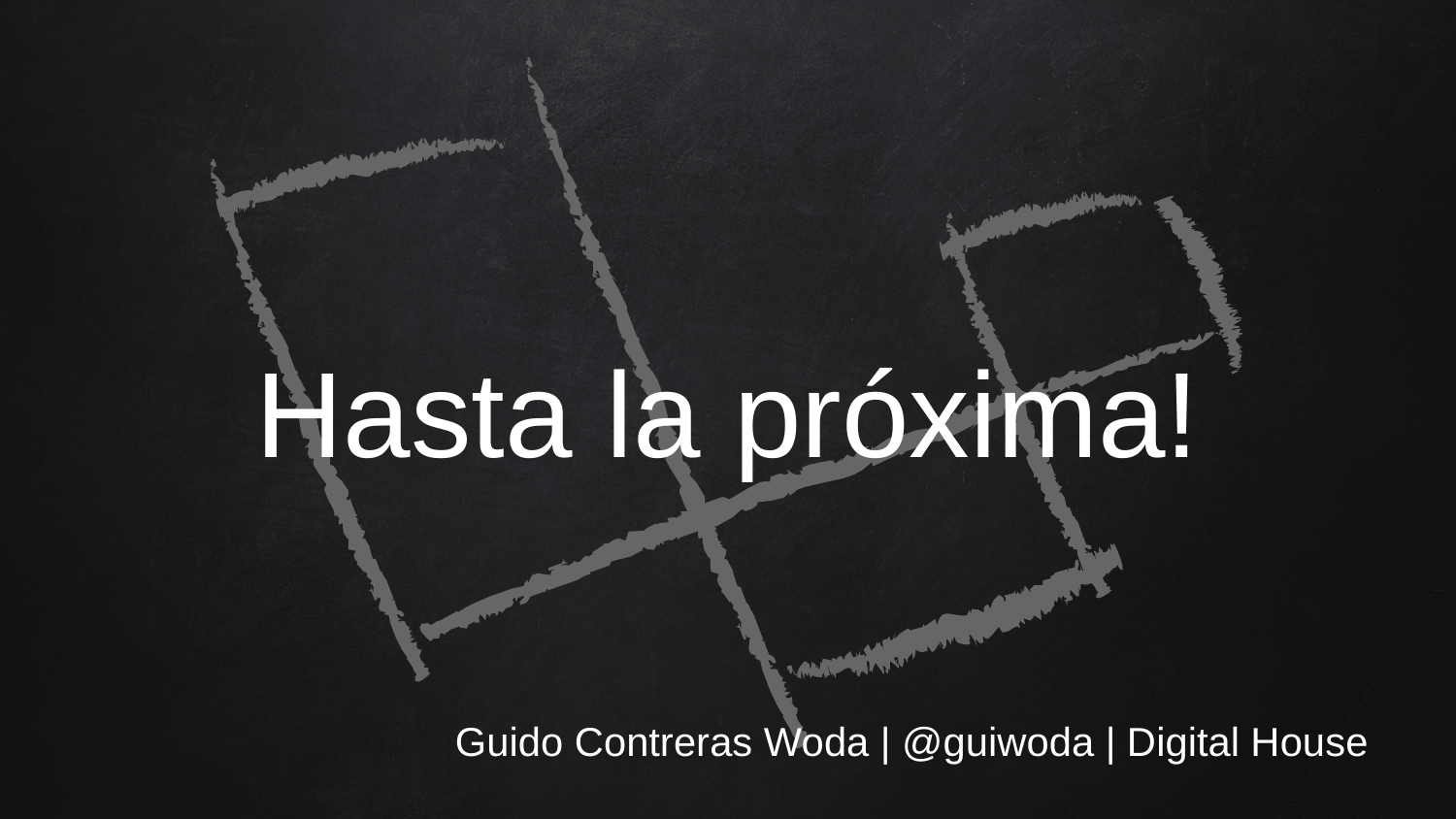

# Hasta la próxima!
Guido Contreras Woda | @guiwoda | Digital House